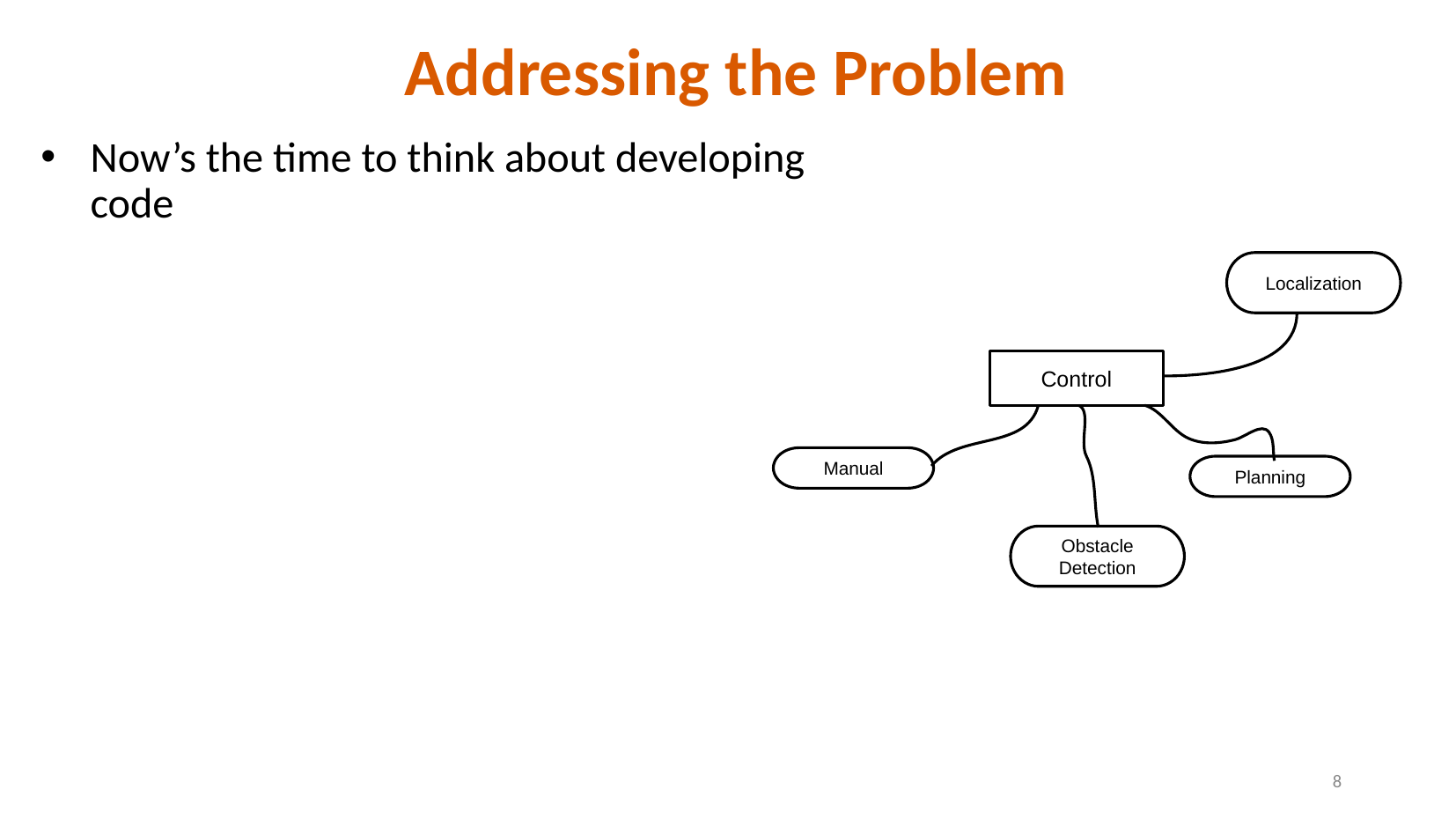

# Addressing the Problem
Now’s the time to think about developing code

Localization

Control

Manual
Planning
Obstacle Detection
8